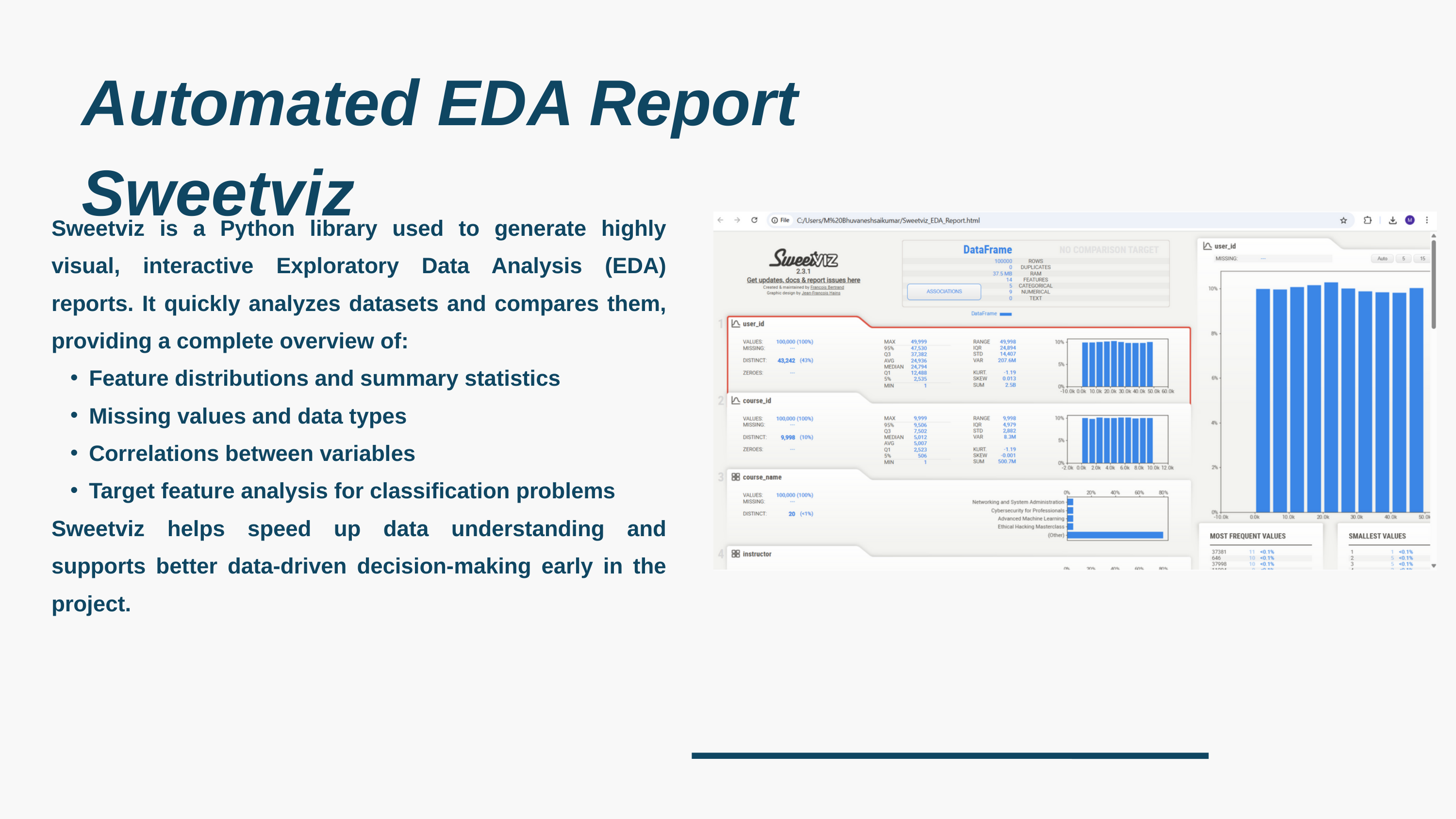

Automated EDA Report Sweetviz

Sweetviz is a Python library used to generate highly visual, interactive Exploratory Data Analysis (EDA) reports. It quickly analyzes datasets and compares them, providing a complete overview of:
Feature distributions and summary statistics
Missing values and data types
Correlations between variables
Target feature analysis for classification problems
Sweetviz helps speed up data understanding and supports better data-driven decision-making early in the project.